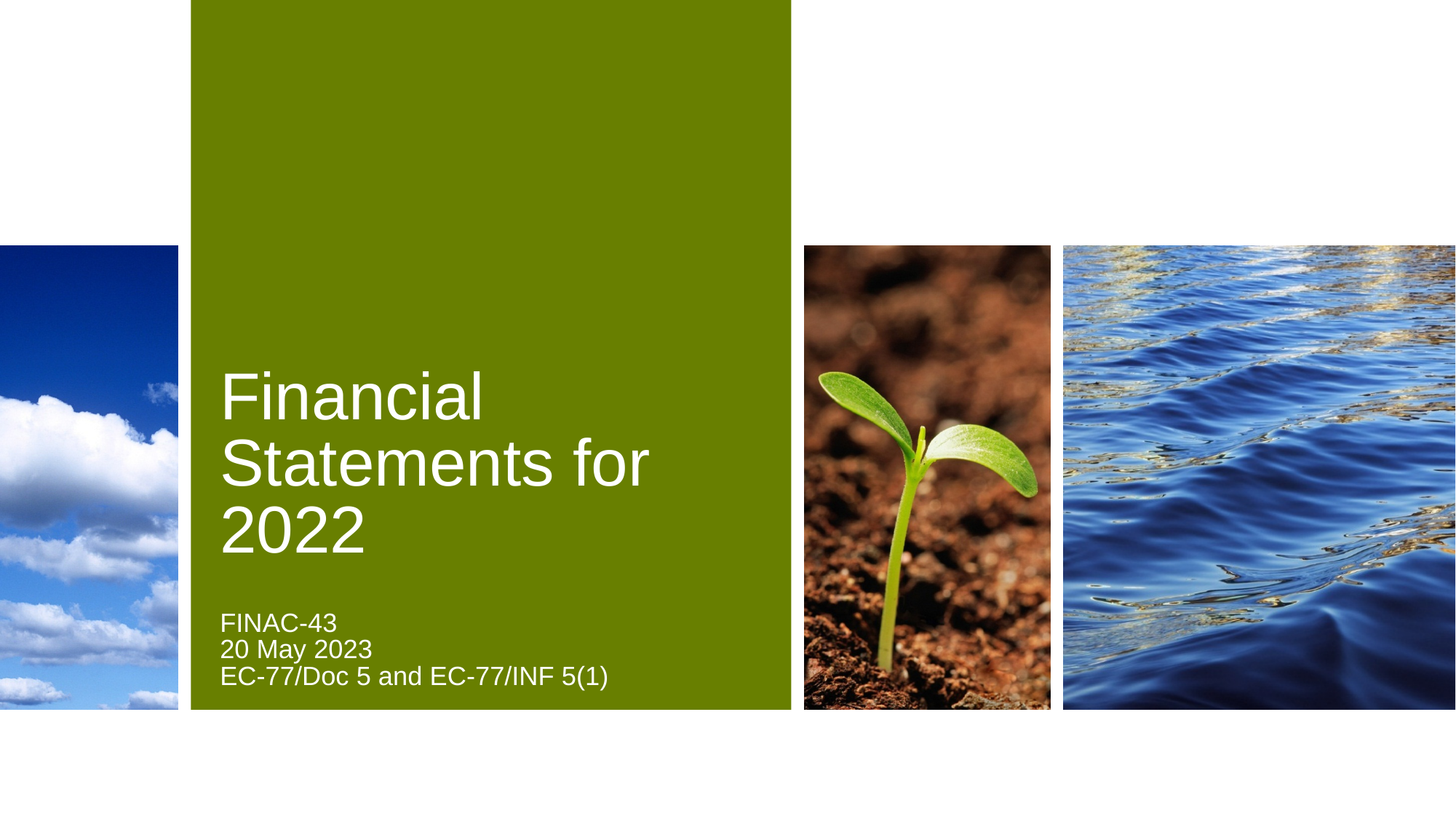

# Financial Statements for 2022
FINAC-43
20 May 2023
EC-77/Doc 5 and EC-77/INF 5(1)